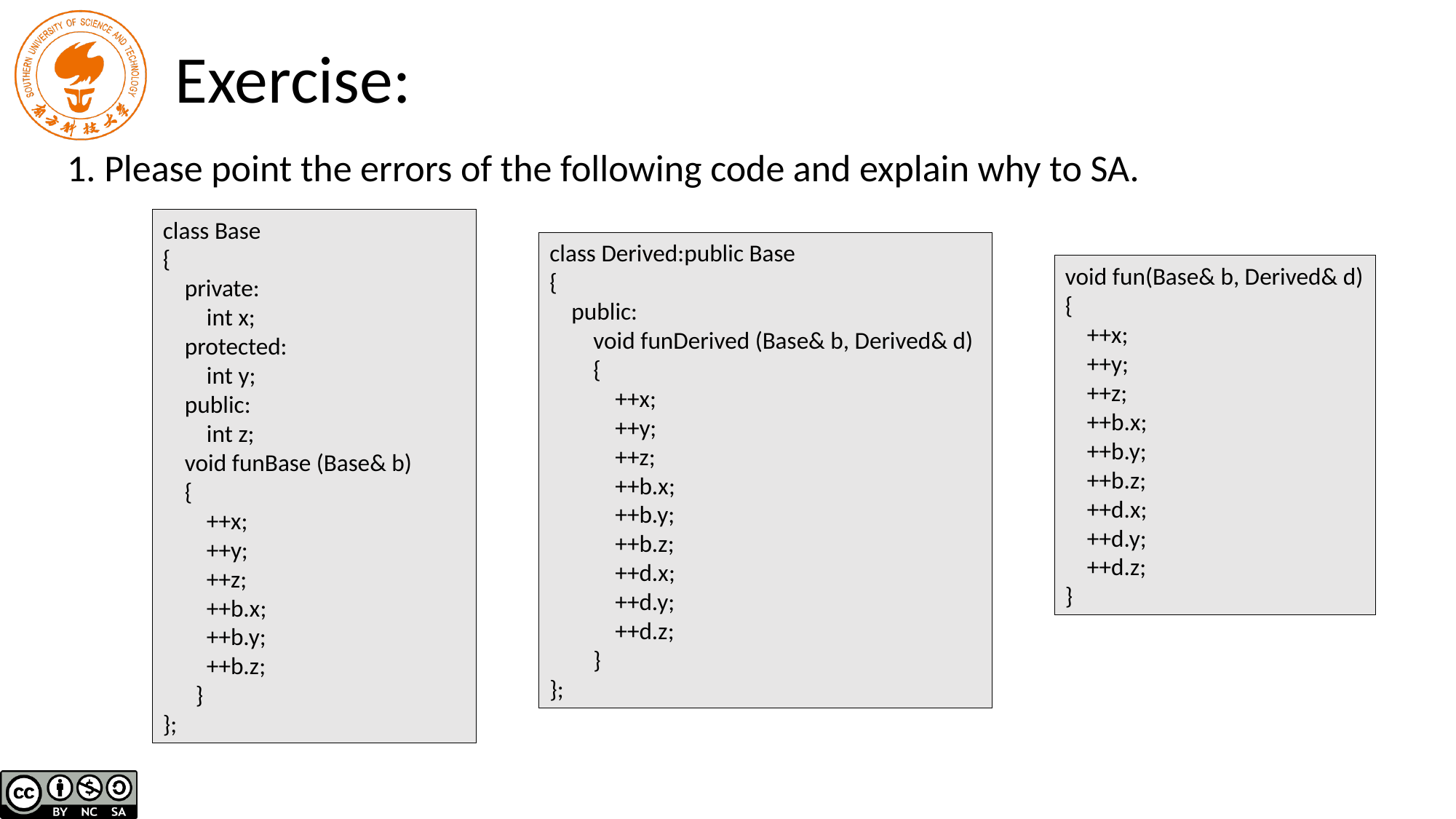

# Exercise:
1. Please point the errors of the following code and explain why to SA.
class Base
{
    private:
        int x;
    protected:
        int y;
    public:
        int z;
    void funBase (Base& b)
    {
        ++x;
        ++y;
        ++z;
        ++b.x;
        ++b.y;
        ++b.z;
      }
};
class Derived:public Base
{
    public:
        void funDerived (Base& b, Derived& d)
        {
            ++x;
            ++y;
            ++z;
            ++b.x;
            ++b.y;
            ++b.z;
            ++d.x;
            ++d.y;
            ++d.z;
        }
};
void fun(Base& b, Derived& d)
{
    ++x;
    ++y;
    ++z;
    ++b.x;
    ++b.y;
    ++b.z;
    ++d.x;
    ++d.y;
    ++d.z;
}